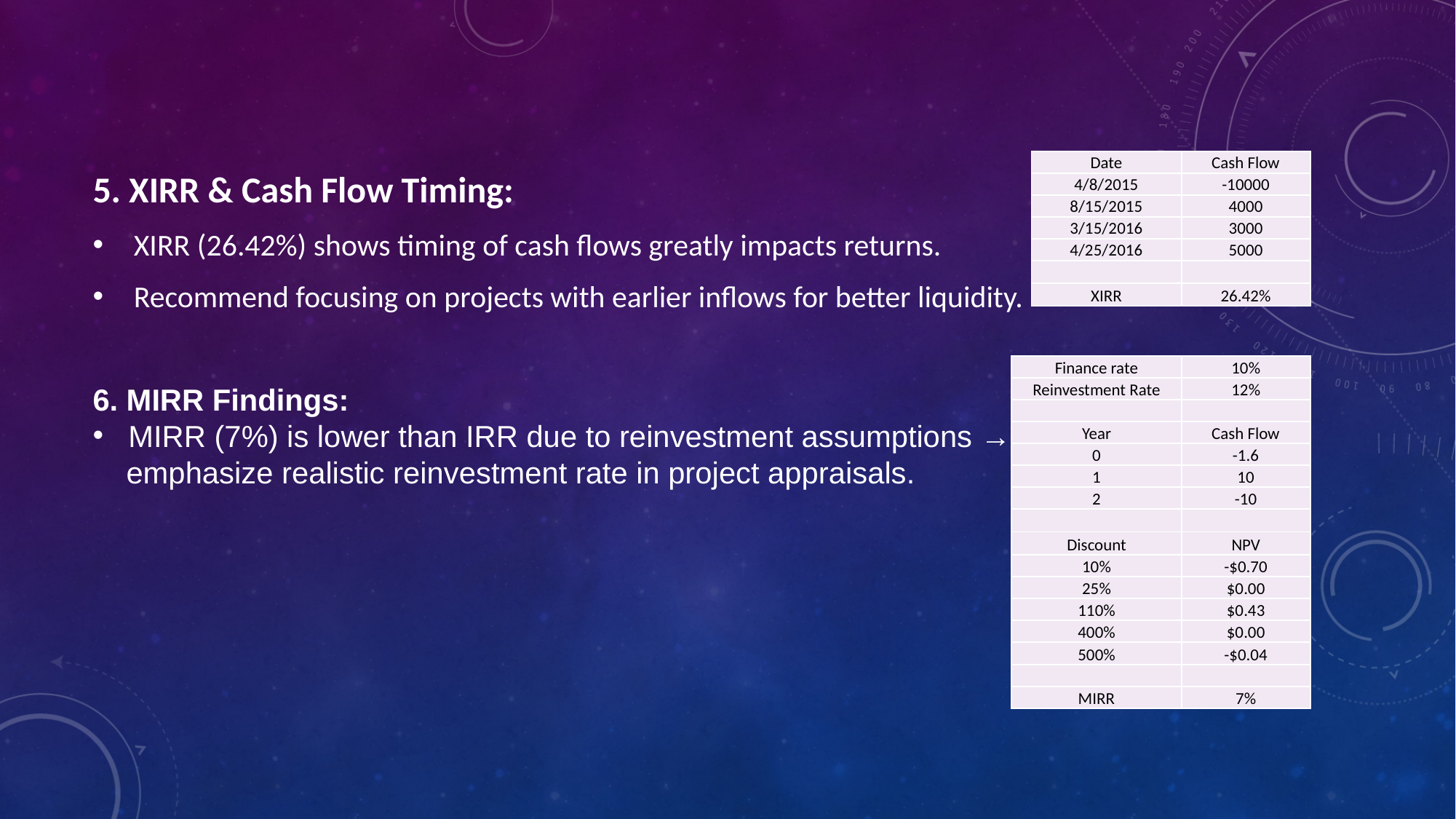

5. XIRR & Cash Flow Timing:
XIRR (26.42%) shows timing of cash flows greatly impacts returns.
Recommend focusing on projects with earlier inflows for better liquidity.

6. MIRR Findings:
   MIRR (7%) is lower than IRR due to reinvestment assumptions →
    emphasize realistic reinvestment rate in project appraisals.

| Date | Cash Flow |
| --- | --- |
| 4/8/2015 | -10000 |
| 8/15/2015 | 4000 |
| 3/15/2016 | 3000 |
| 4/25/2016 | 5000 |
|  |  |
| XIRR | 26.42% |
| Finance rate | 10% |
| --- | --- |
| Reinvestment Rate | 12% |
|  |  |
| Year | Cash Flow |
| 0 | -1.6 |
| 1 | 10 |
| 2 | -10 |
|  |  |
| Discount | NPV |
| 10% | -$0.70 |
| 25% | $0.00 |
| 110% | $0.43 |
| 400% | $0.00 |
| 500% | -$0.04 |
|  |  |
| MIRR | 7% |